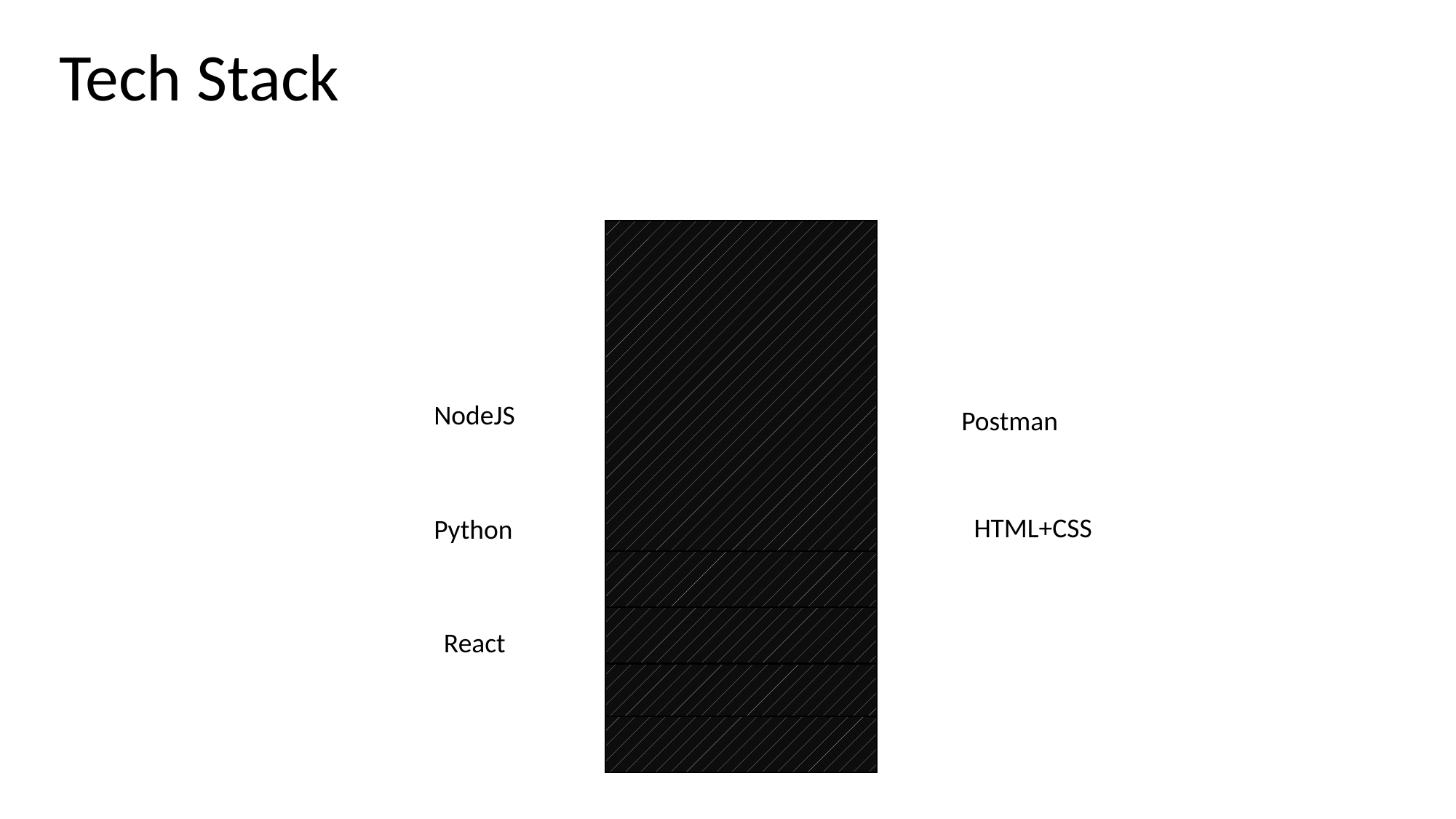

# Tech Stack

NodeJS
Postman

HTML+CSS
Python
React